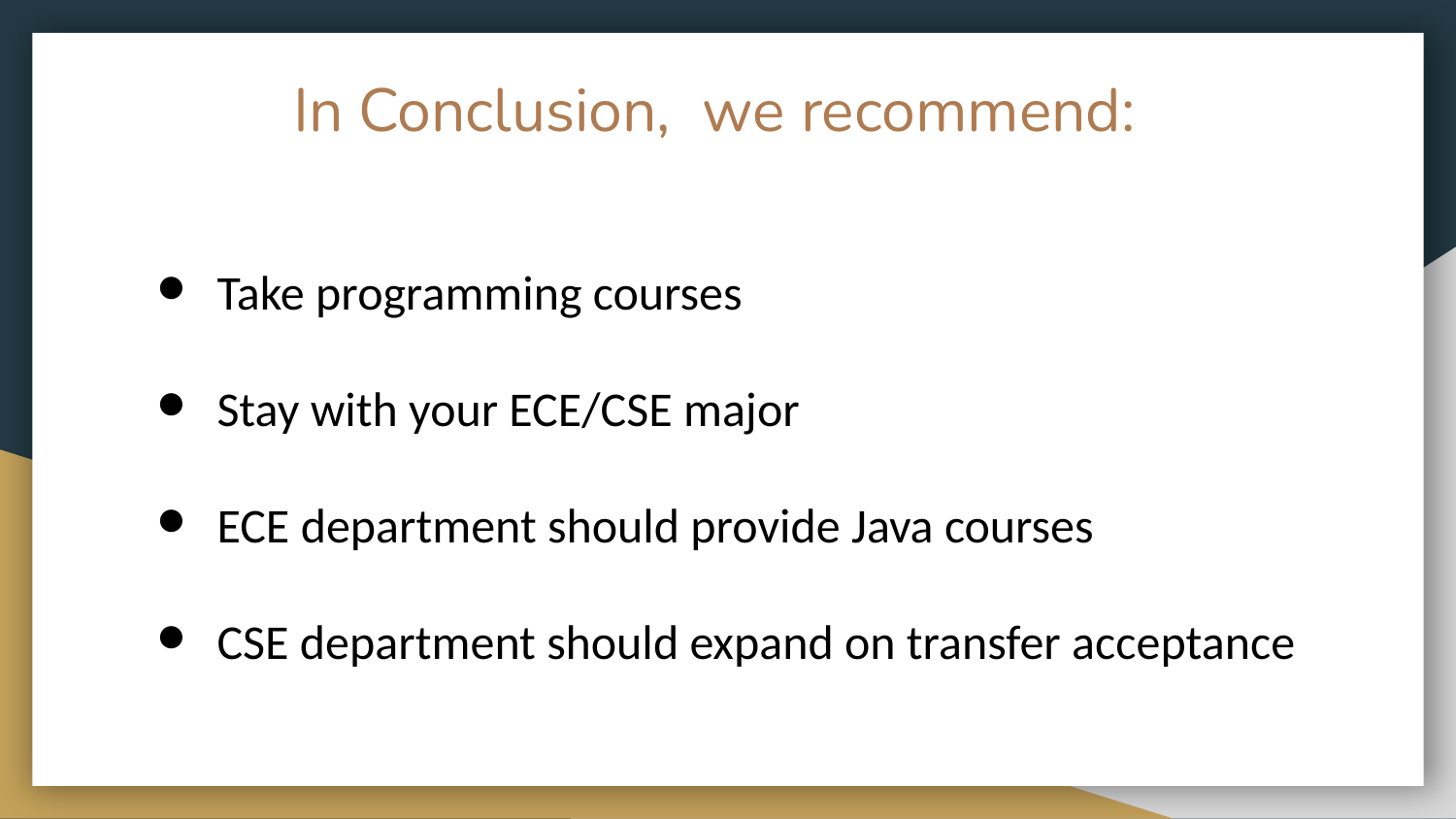

# In Conclusion,  we recommend:
Take programming courses

Stay with your ECE/CSE major

ECE department should provide Java courses

CSE department should expand on transfer acceptance